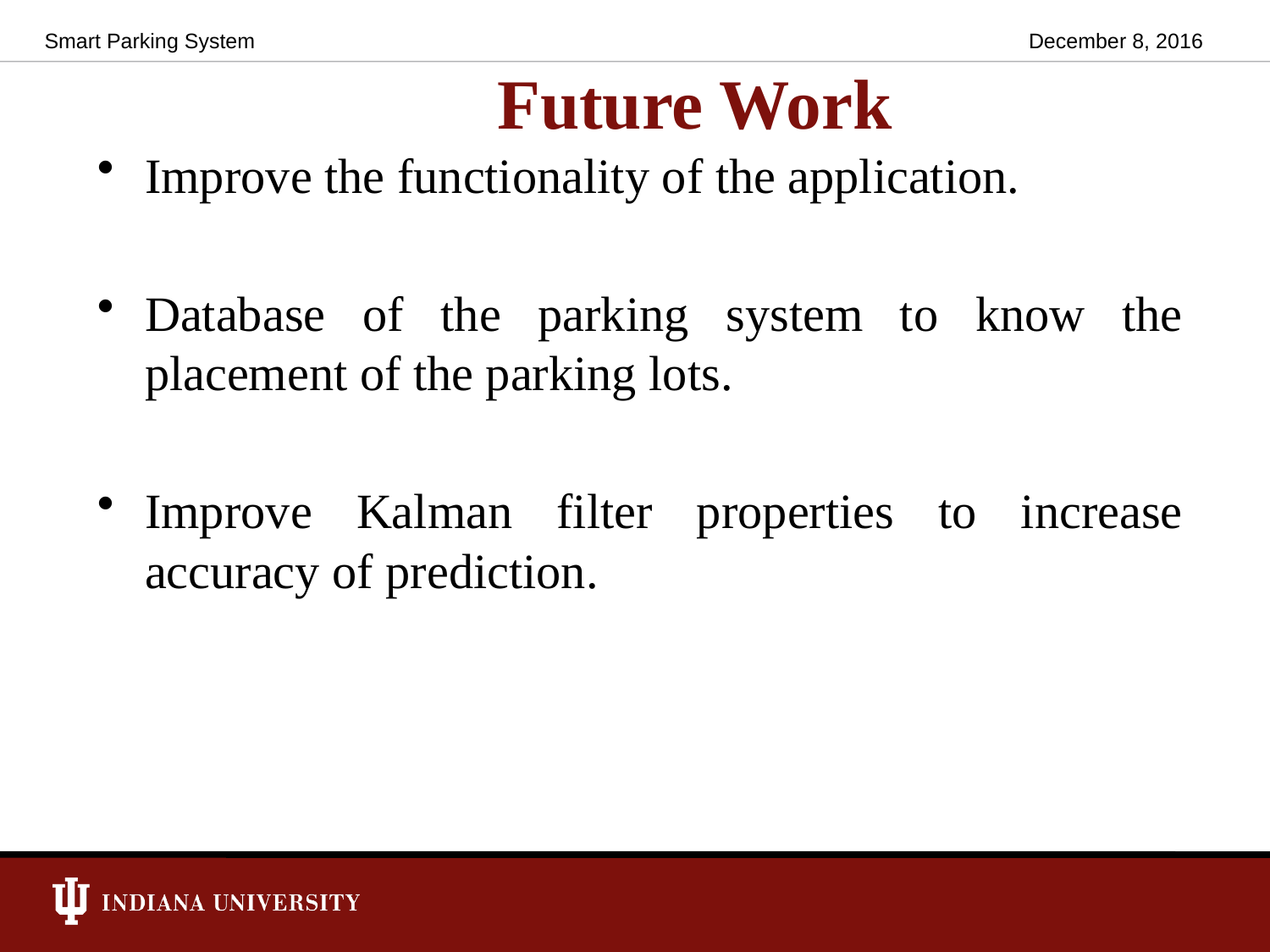

Smart Parking System
December 8, 2016
# Future Work
Improve the functionality of the application.

Database of the parking system to know the placement of the parking lots.

Improve Kalman filter properties to increase accuracy of prediction.